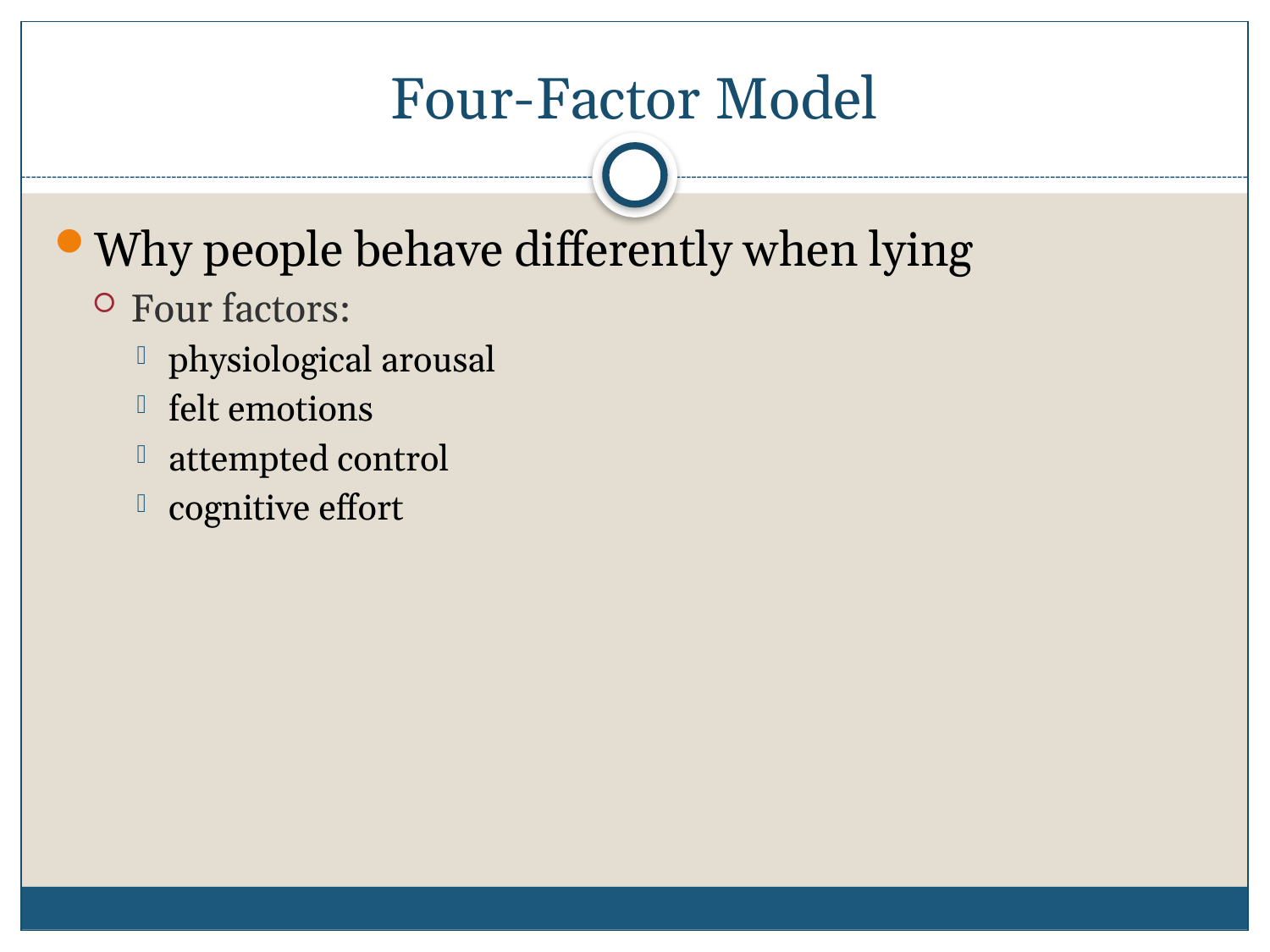

# Four-Factor Model
Why people behave differently when lying
Four factors:
physiological arousal
felt emotions
attempted control
cognitive effort